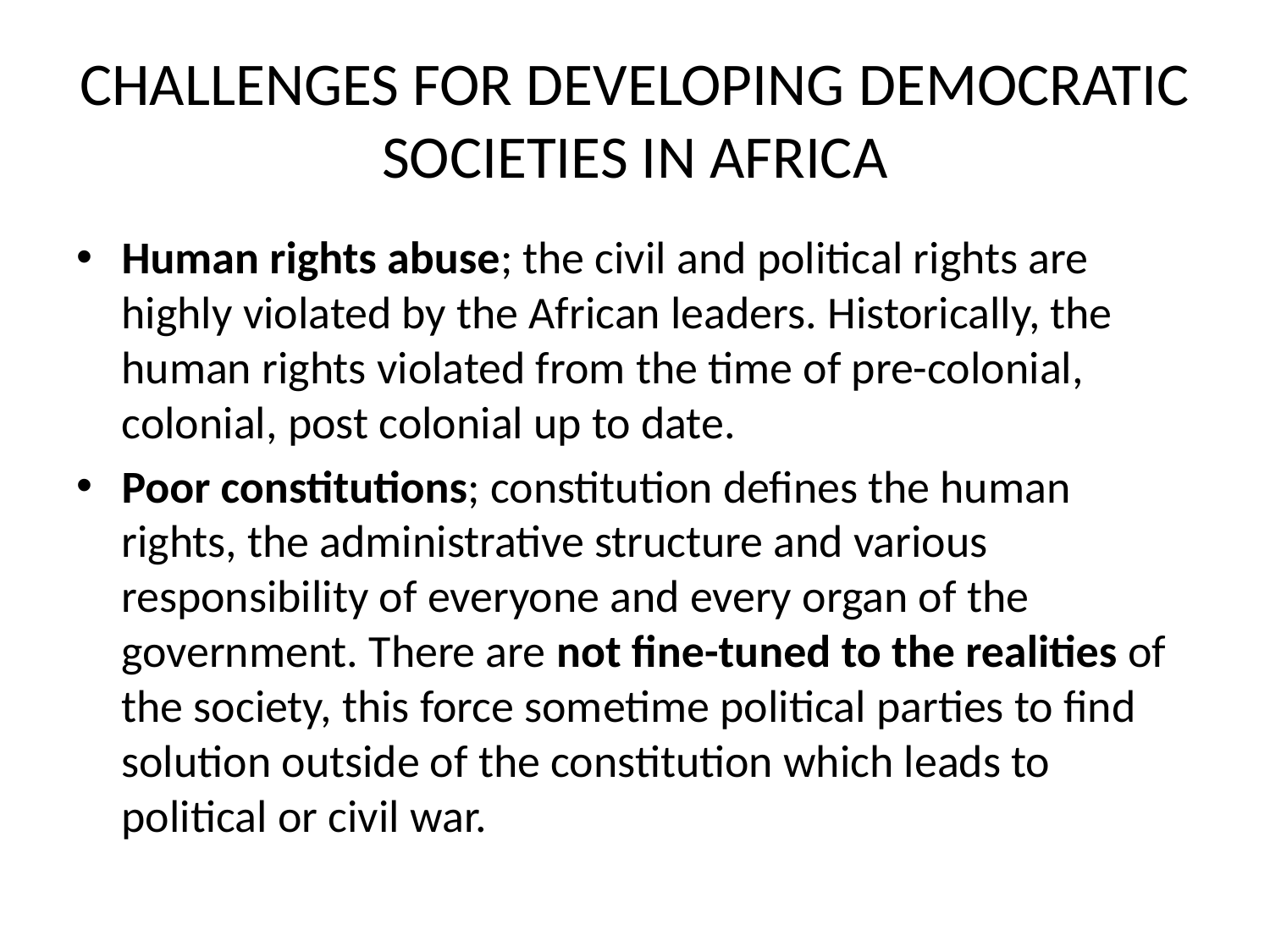

# CHALLENGES FOR DEVELOPING DEMOCRATIC SOCIETIES IN AFRICA
Human rights abuse; the civil and political rights are highly violated by the African leaders. Historically, the human rights violated from the time of pre-colonial, colonial, post colonial up to date.
Poor constitutions; constitution defines the human rights, the administrative structure and various responsibility of everyone and every organ of the government. There are not fine-tuned to the realities of the society, this force sometime political parties to find solution outside of the constitution which leads to political or civil war.